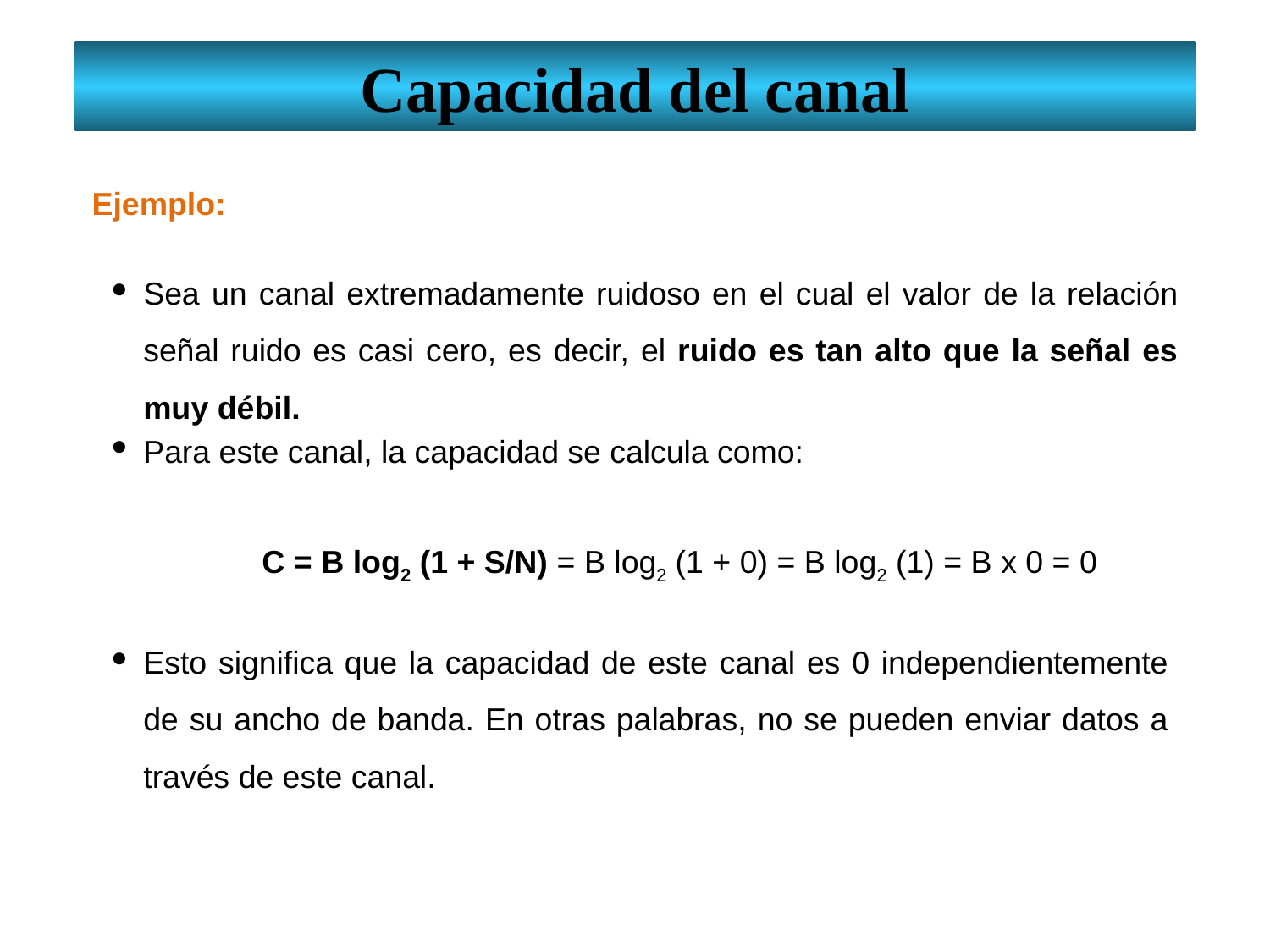

Capacidad del canal
Ejemplo:
Sea un canal extremadamente ruidoso en el cual el valor de la relación señal ruido es casi cero, es decir, el ruido es tan alto que la señal es muy débil.
Para este canal, la capacidad se calcula como:
C = B log2 (1 + S/N) = B log2 (1 + 0) = B log2 (1) = B x 0 = 0
Esto significa que la capacidad de este canal es 0 independientemente de su ancho de banda. En otras palabras, no se pueden enviar datos a través de este canal.